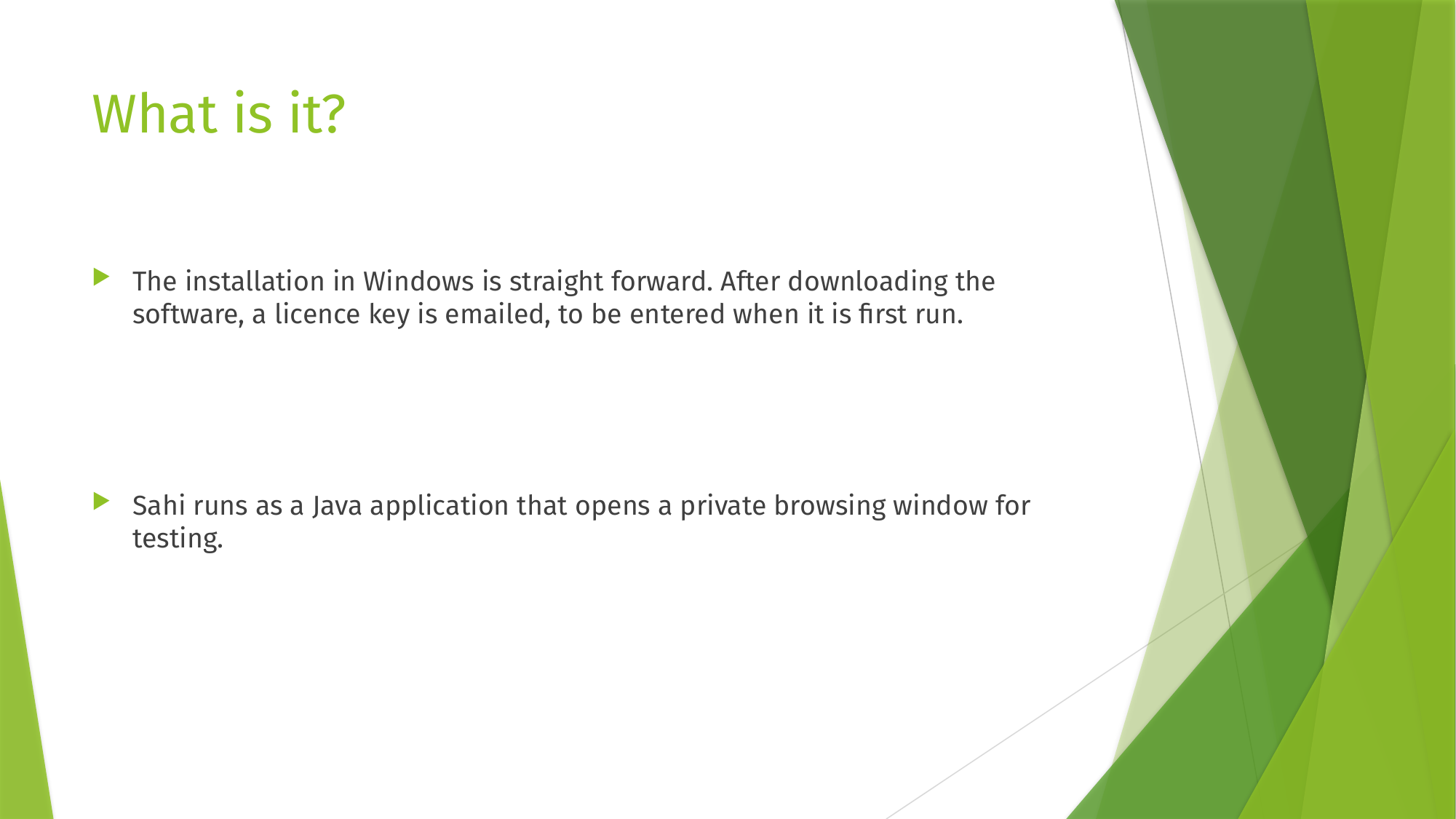

# What is it?
The installation in Windows is straight forward. After downloading the software, a licence key is emailed, to be entered when it is first run.

Sahi runs as a Java application that opens a private browsing window for testing.